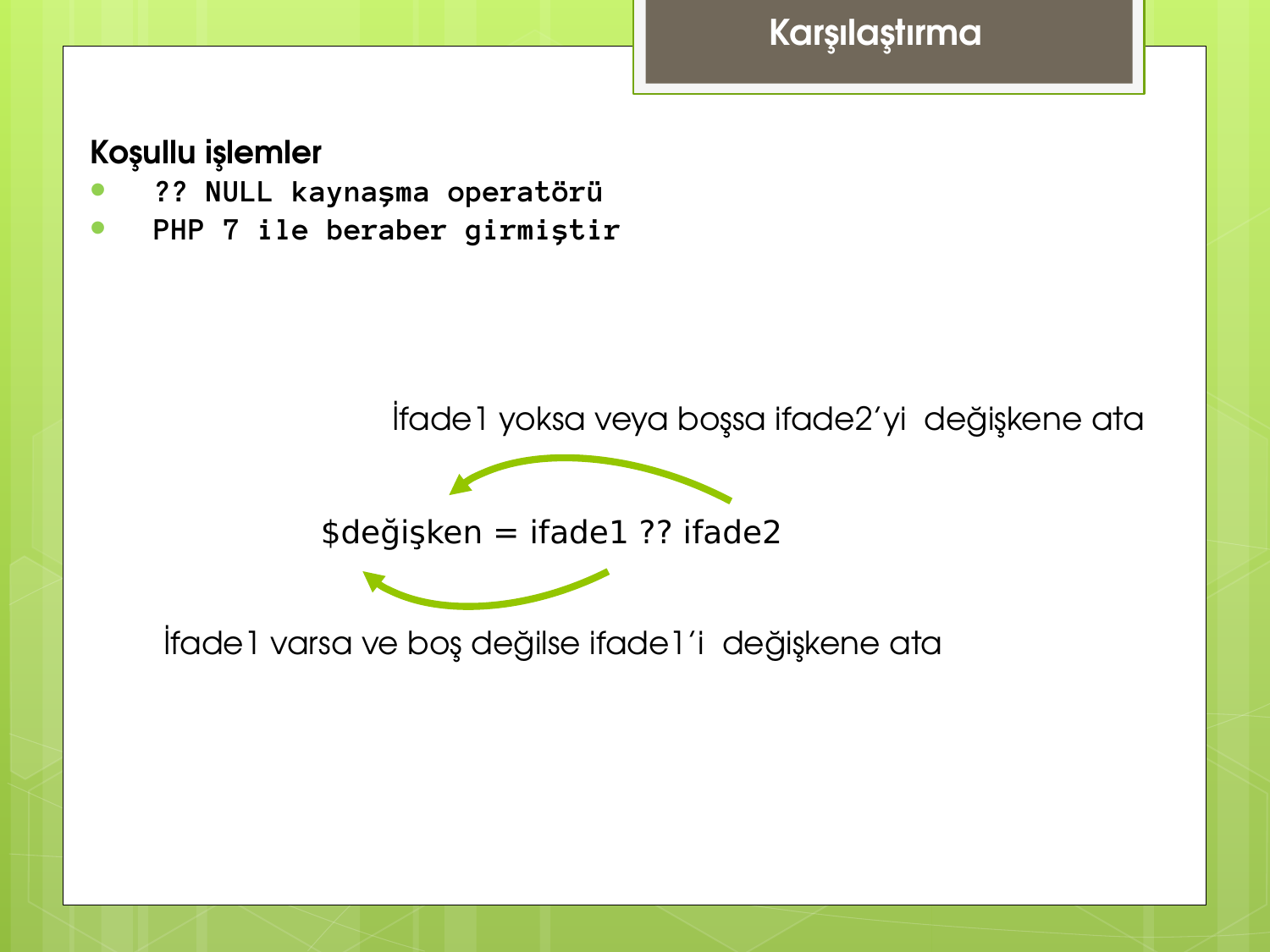

Karşılaştırma
Koşullu işlemler
?? NULL kaynaşma operatörü
PHP 7 ile beraber girmiştir

İfade1 yoksa veya boşsa ifade2’yi  değişkene ata

$değişken = ifade1 ?? ifade2
İfade1 varsa ve boş değilse ifade1’i  değişkene ata